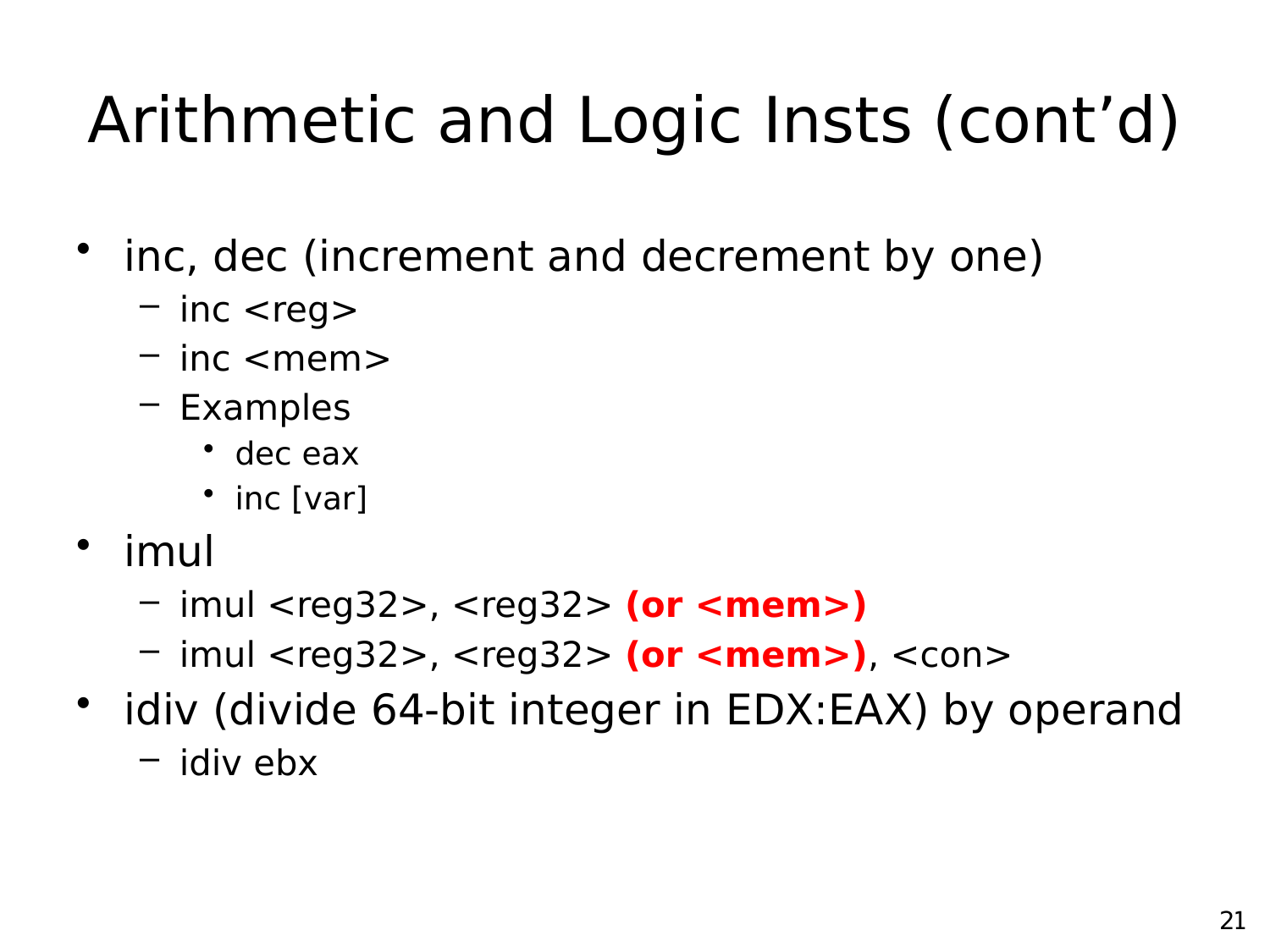

# Arithmetic and Logic Insts (cont’d)
inc, dec (increment and decrement by one)
inc <reg>
inc <mem>
Examples
dec eax
inc [var]
imul
imul <reg32>, <reg32> (or <mem>)
imul <reg32>, <reg32> (or <mem>), <con>
idiv (divide 64-bit integer in EDX:EAX) by operand
idiv ebx